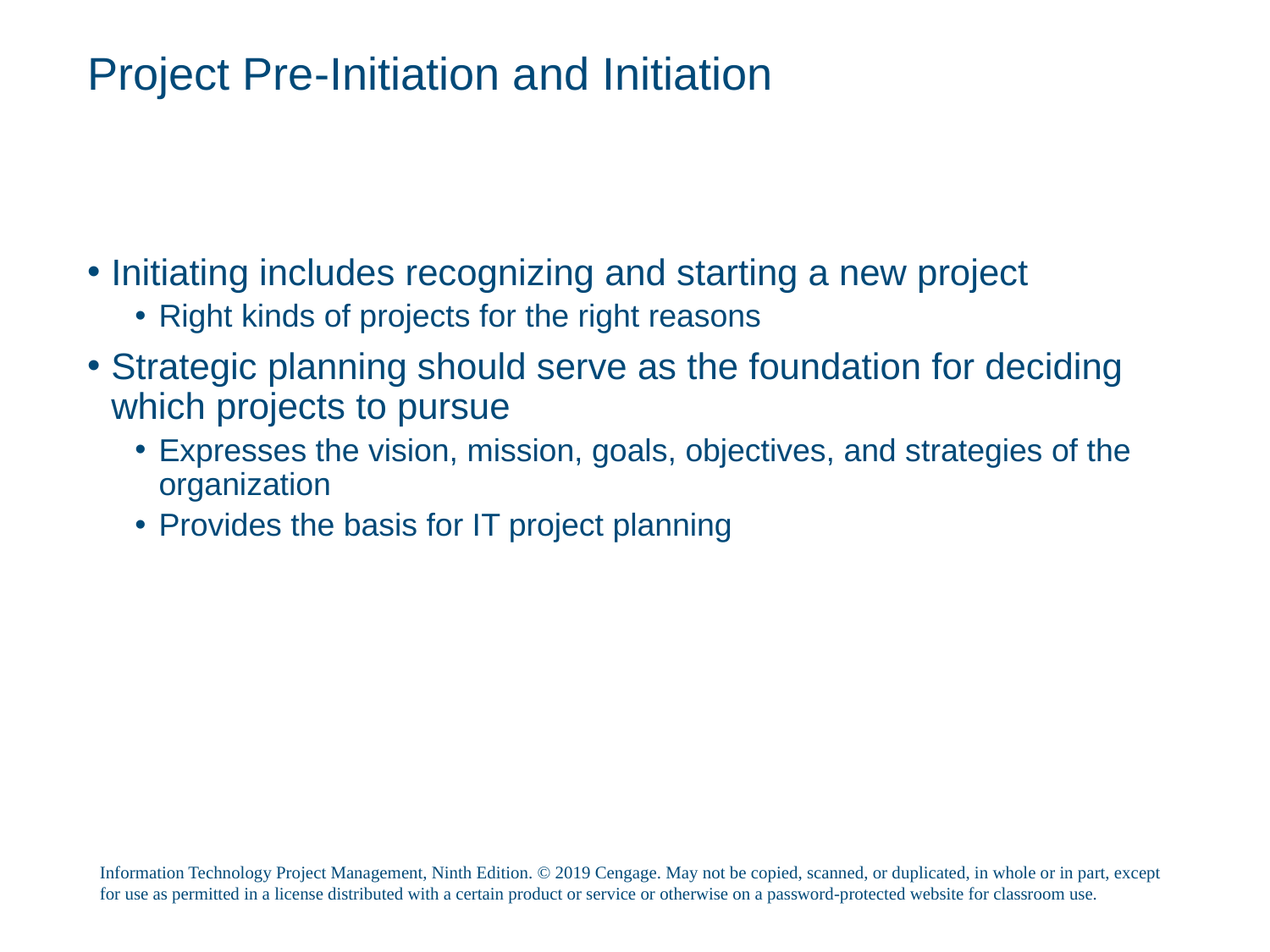

# Project Pre-Initiation and Initiation
Initiating includes recognizing and starting a new project
Right kinds of projects for the right reasons
Strategic planning should serve as the foundation for deciding which projects to pursue
Expresses the vision, mission, goals, objectives, and strategies of the organization
Provides the basis for IT project planning
Information Technology Project Management, Ninth Edition. © 2019 Cengage. May not be copied, scanned, or duplicated, in whole or in part, except for use as permitted in a license distributed with a certain product or service or otherwise on a password-protected website for classroom use.